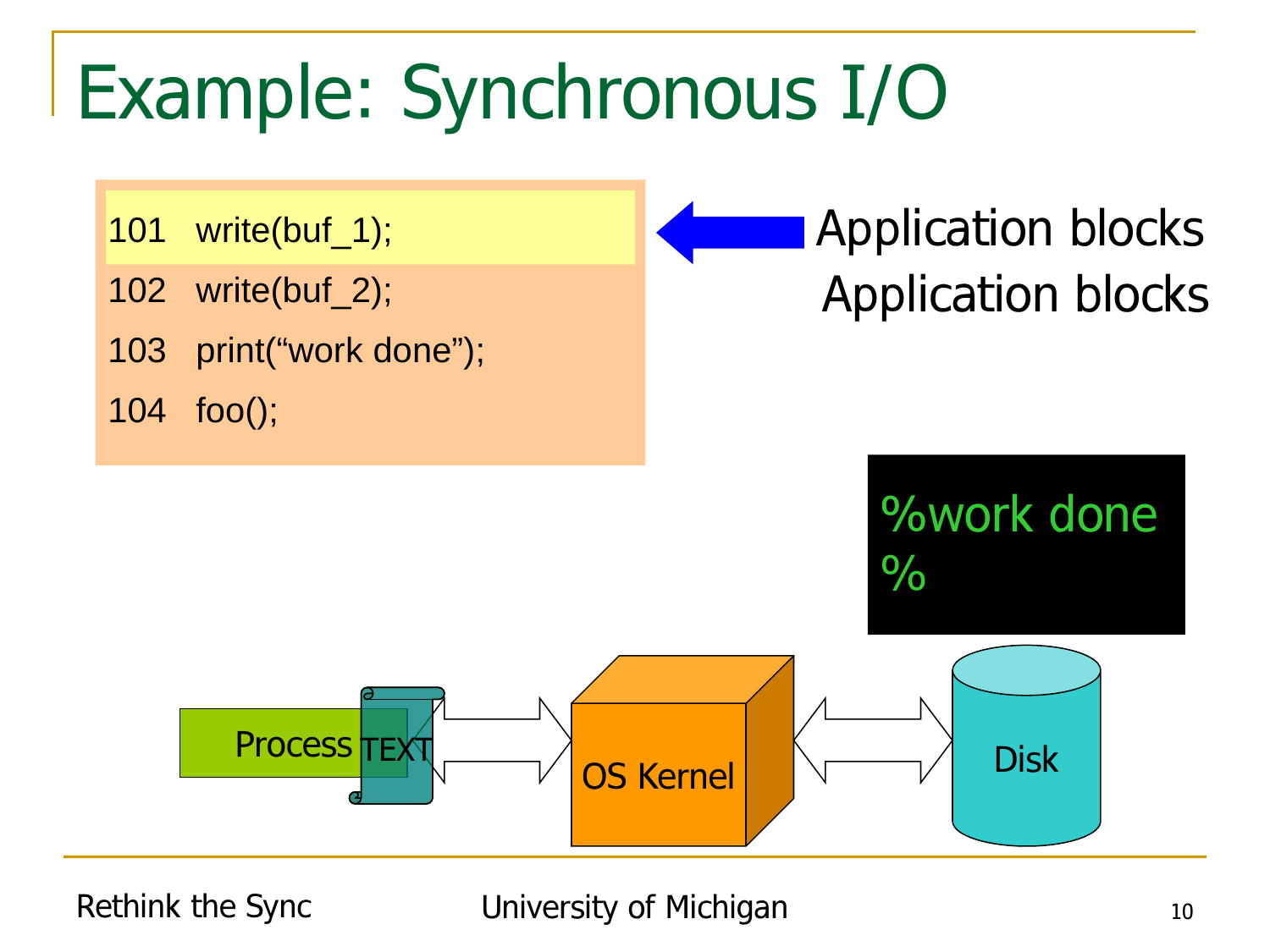

# Example: Synchronous I/O

Application blocks
101   write(buf_1);
102   write(buf_2);
103   print(“work done”);
104   foo();

Application blocks

%work done
%
%
Disk
OS Kernel

TEXT

Process
Rethink the Sync
10
University of Michigan